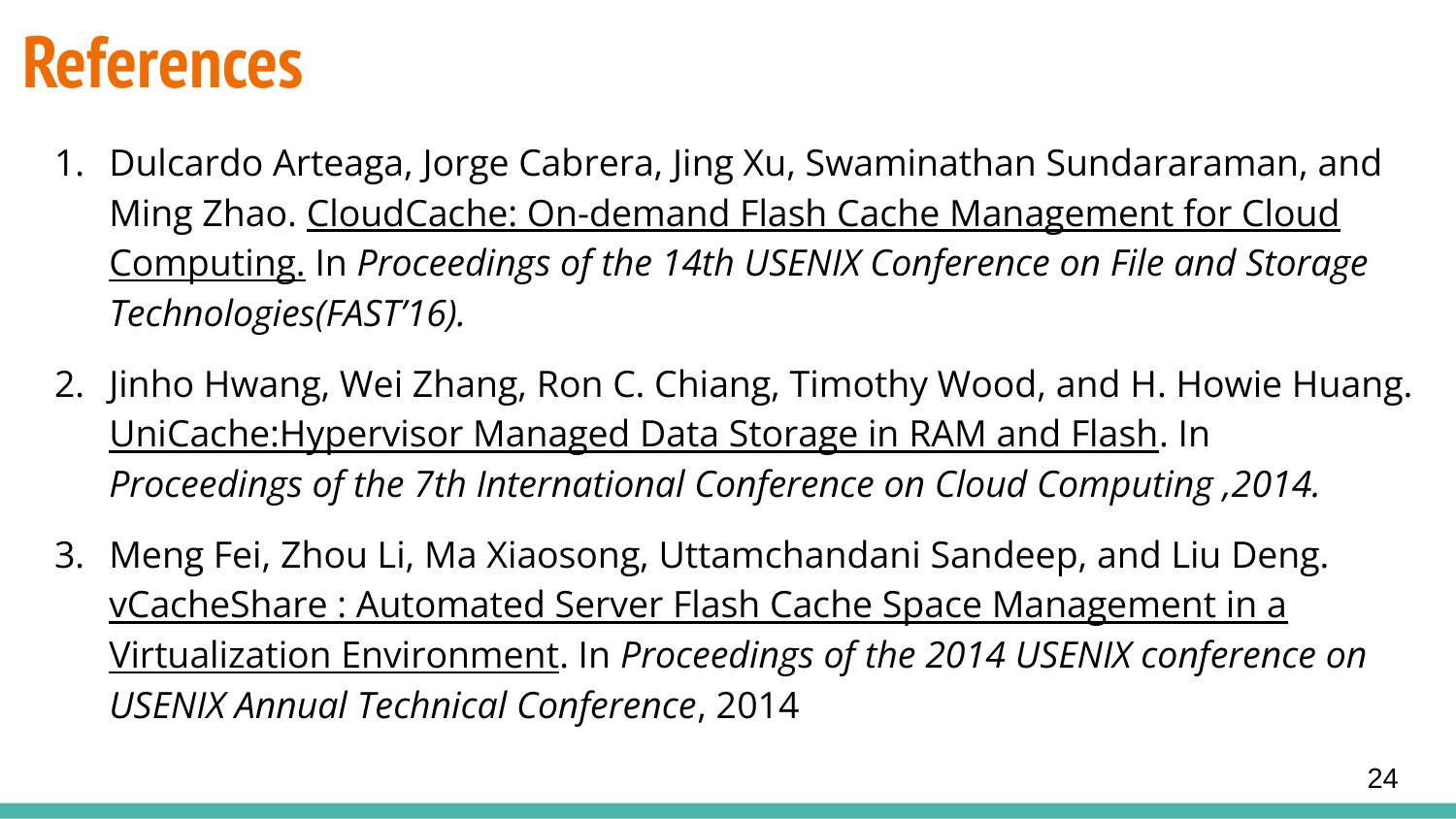

# References
Dulcardo Arteaga, Jorge Cabrera, Jing Xu, Swaminathan Sundararaman, and Ming Zhao. CloudCache: On-demand Flash Cache Management for Cloud Computing. In Proceedings of the 14th USENIX Conference on File and Storage Technologies(FAST’16).
Jinho Hwang, Wei Zhang, Ron C. Chiang, Timothy Wood, and H. Howie Huang. UniCache:Hypervisor Managed Data Storage in RAM and Flash. In Proceedings of the 7th International Conference on Cloud Computing ,2014.
Meng Fei, Zhou Li, Ma Xiaosong, Uttamchandani Sandeep, and Liu Deng. vCacheShare : Automated Server Flash Cache Space Management in a Virtualization Environment. In Proceedings of the 2014 USENIX conference on USENIX Annual Technical Conference, 2014

24